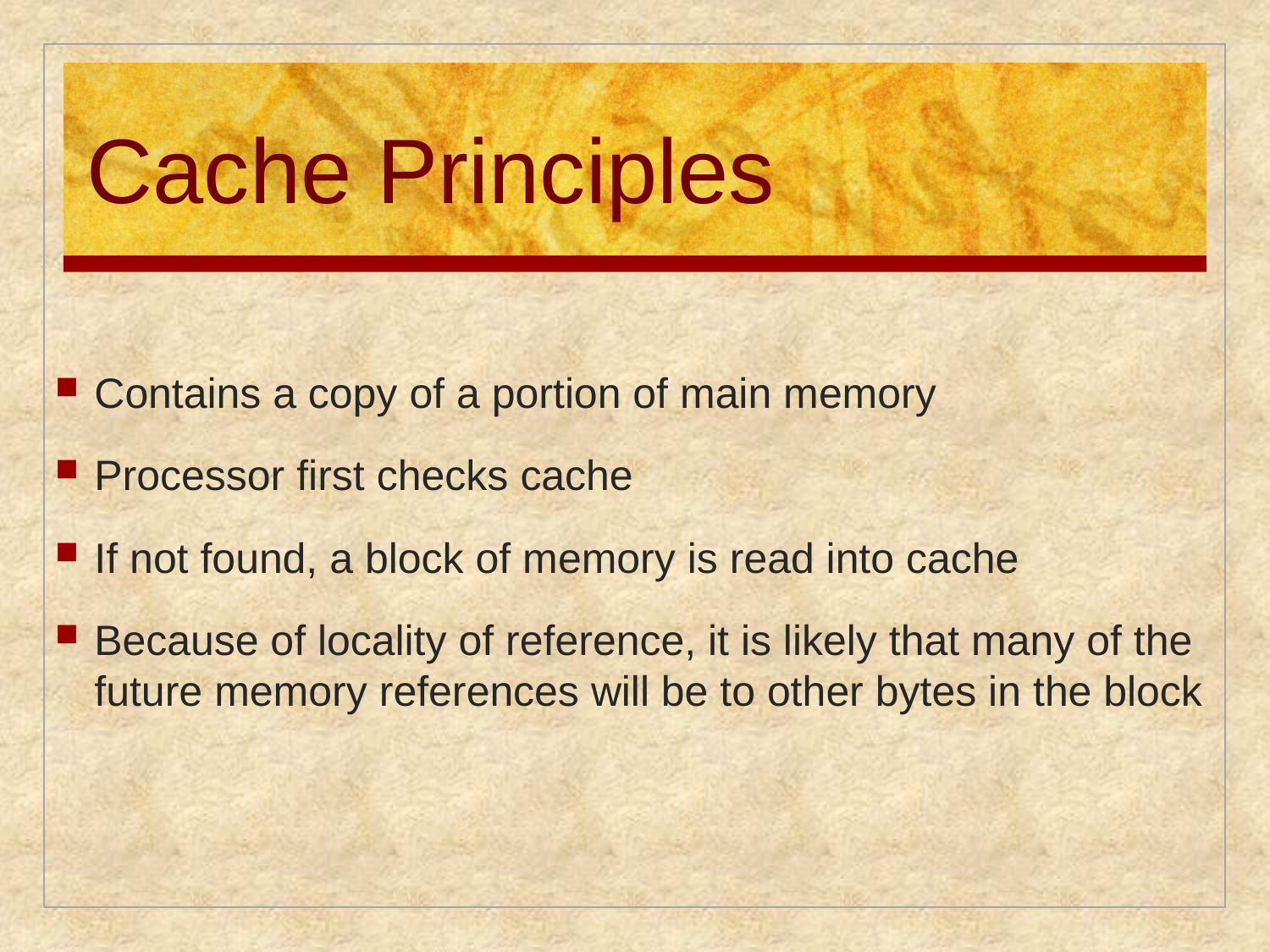

# Cache Principles
Contains a copy of a portion of main memory
Processor first checks cache
If not found, a block of memory is read into cache
Because of locality of reference, it is likely that many of the future memory references will be to other bytes in the block